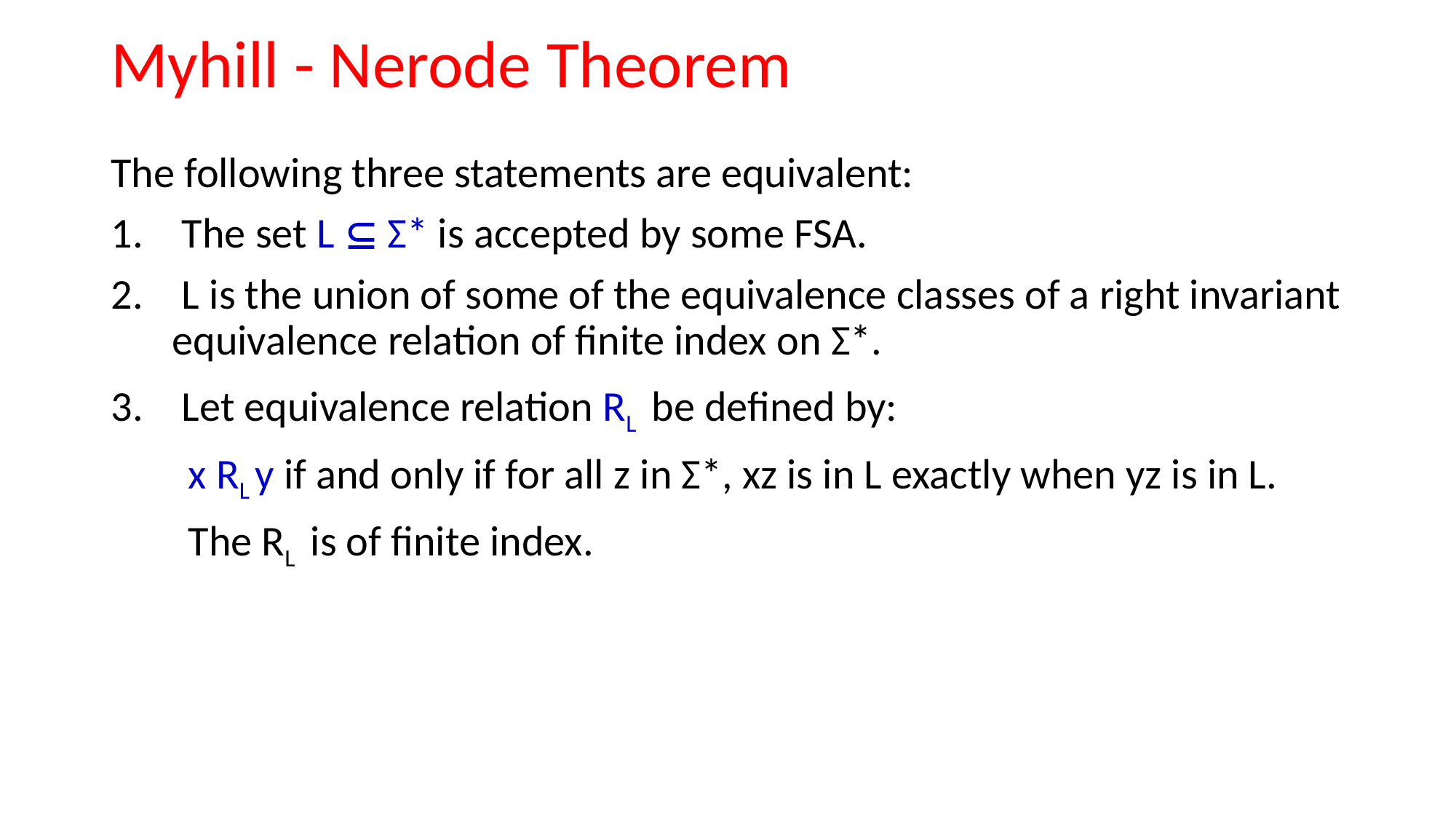

# Myhill - Nerode Theorem
The following three statements are equivalent:
 The set L ⊆ Σ* is accepted by some FSA.
 L is the union of some of the equivalence classes of a right invariant equivalence relation of finite index on Σ*.
 Let equivalence relation RL  be defined by:
        x RL y if and only if for all z in Σ*, xz is in L exactly when yz is in L.
        The RL  is of finite index.